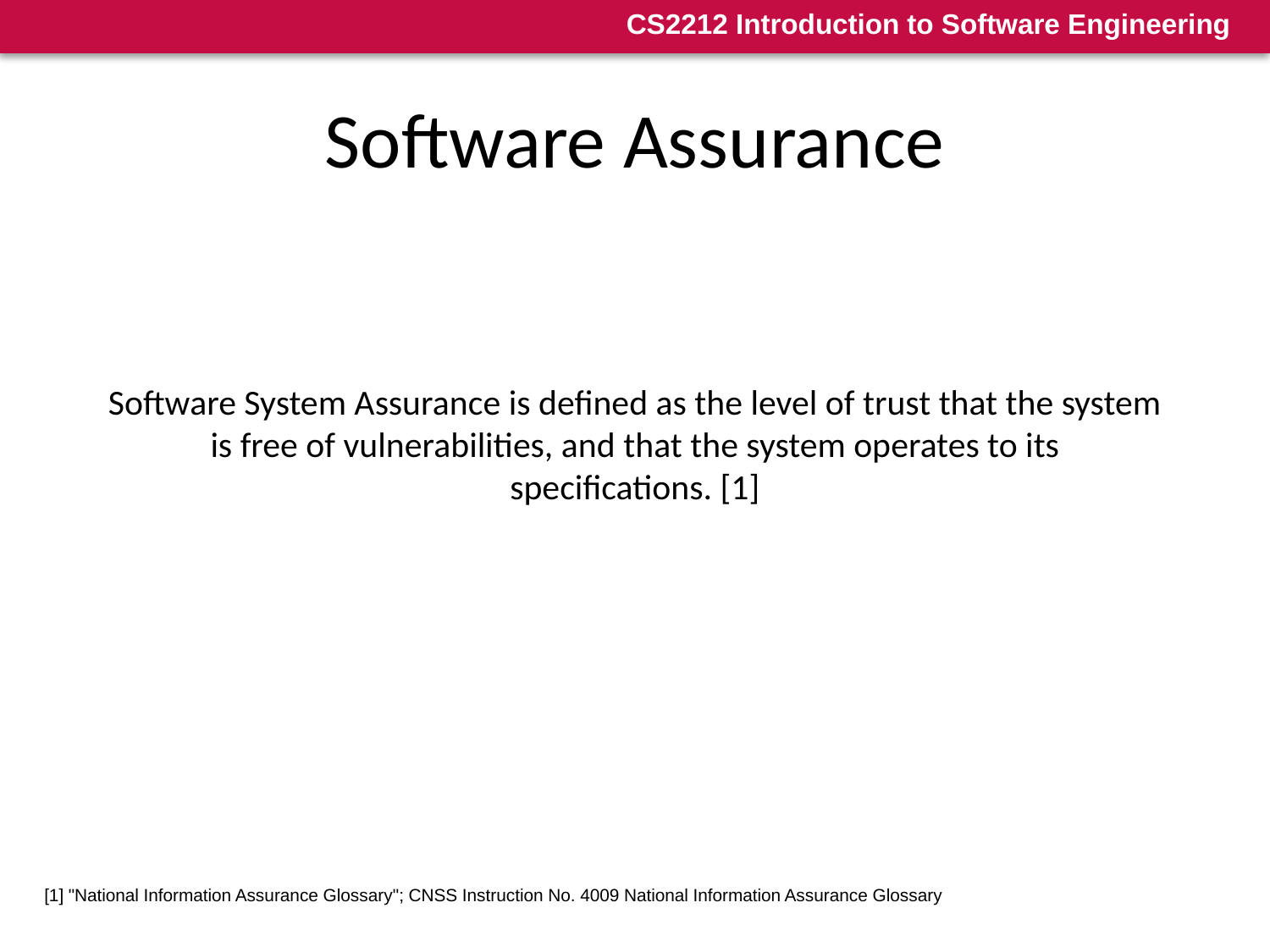

# Software Assurance

Software System Assurance is defined as the level of trust that the system is free of vulnerabilities, and that the system operates to its specifications. [1]

[1] "National Information Assurance Glossary"; CNSS Instruction No. 4009 National Information Assurance Glossary